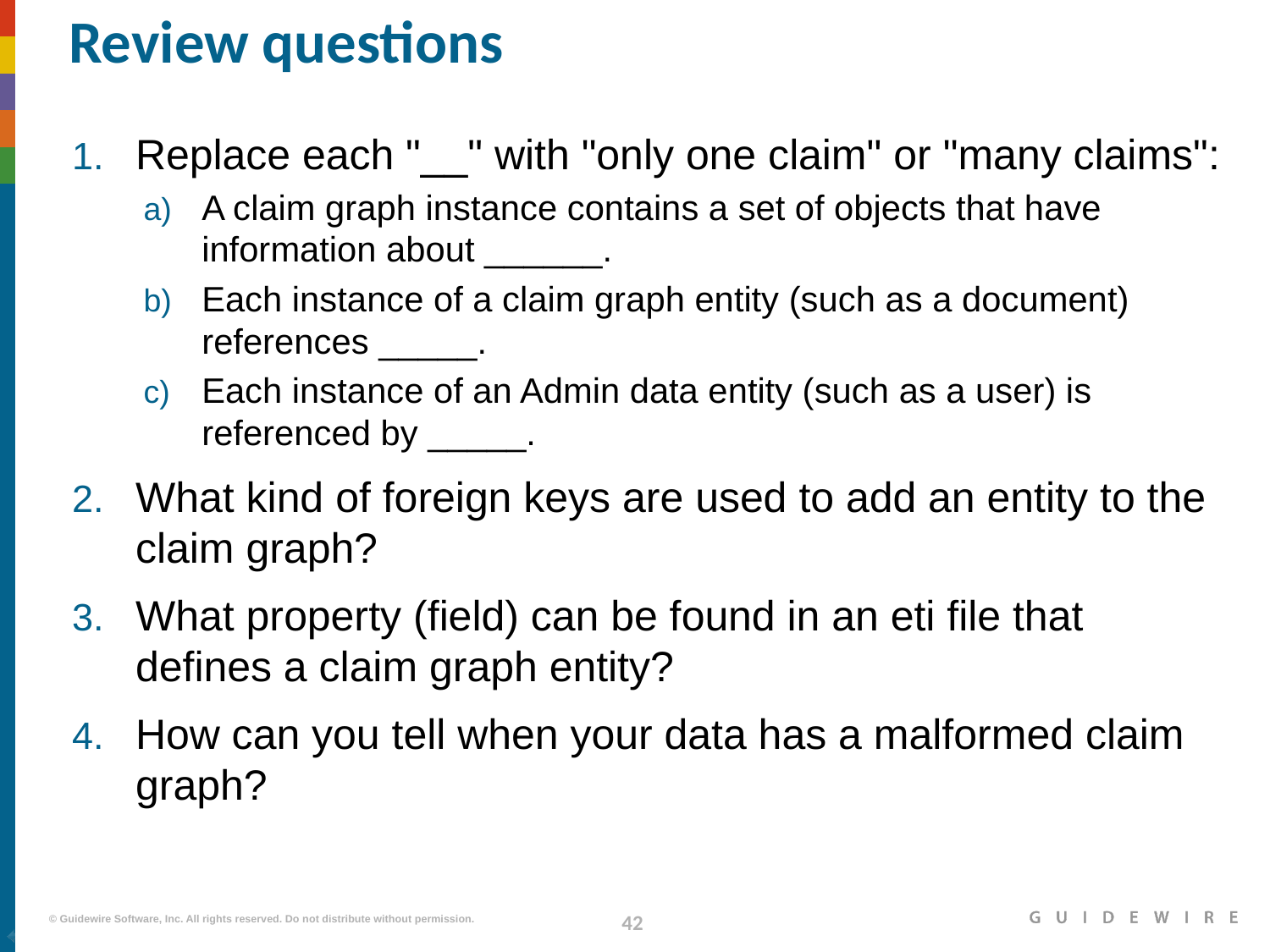

# Review questions
Replace each "__" with "only one claim" or "many claims":
A claim graph instance contains a set of objects that have information about ______.
Each instance of a claim graph entity (such as a document) references _____.
Each instance of an Admin data entity (such as a user) is referenced by _____.
What kind of foreign keys are used to add an entity to the claim graph?
What property (field) can be found in an eti file that defines a claim graph entity?
How can you tell when your data has a malformed claim graph?